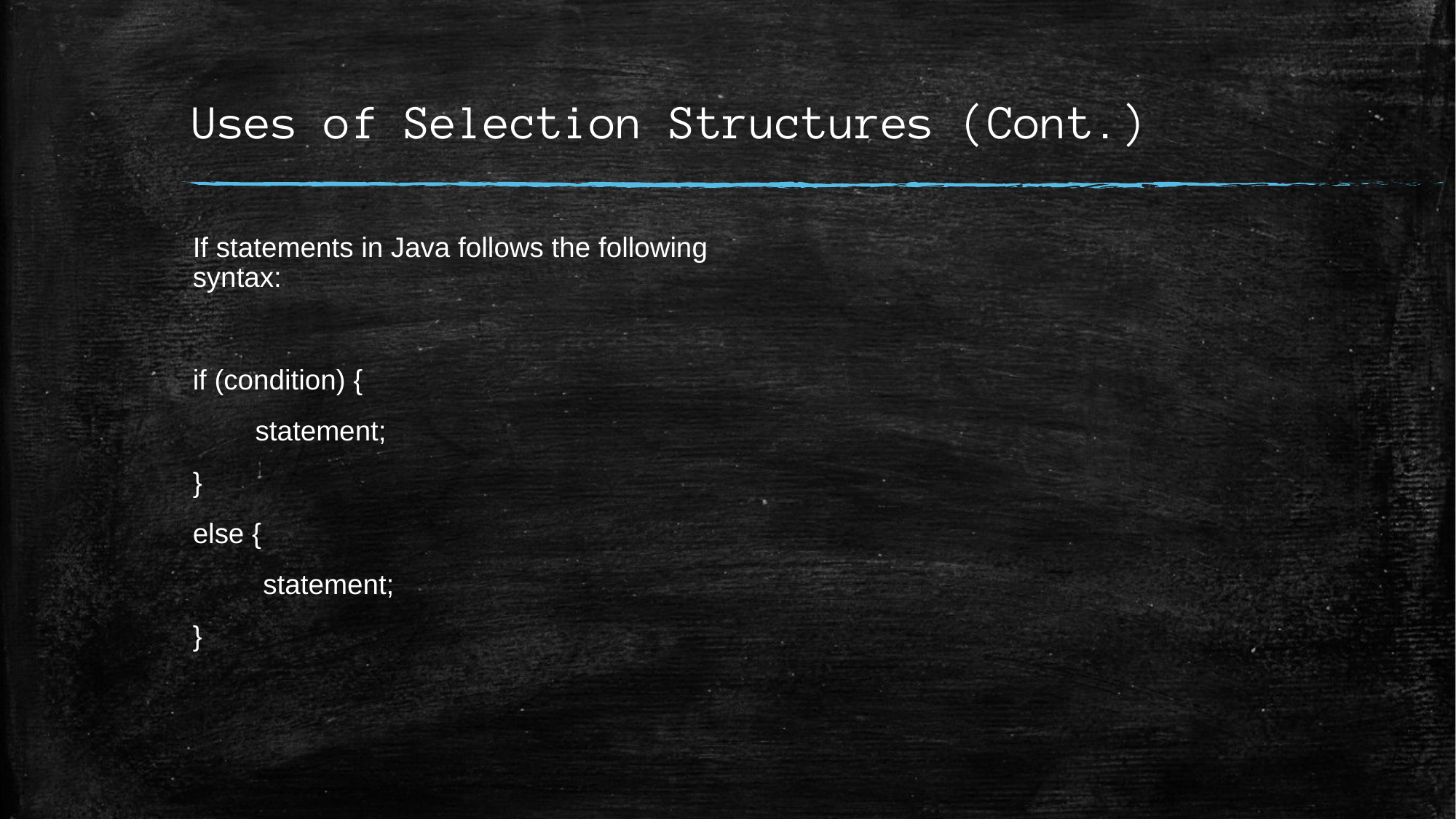

# Uses of Selection Structures (Cont.)
If statements in Java follows the following syntax:

if (condition) {
        statement;
}
else {
         statement;
}